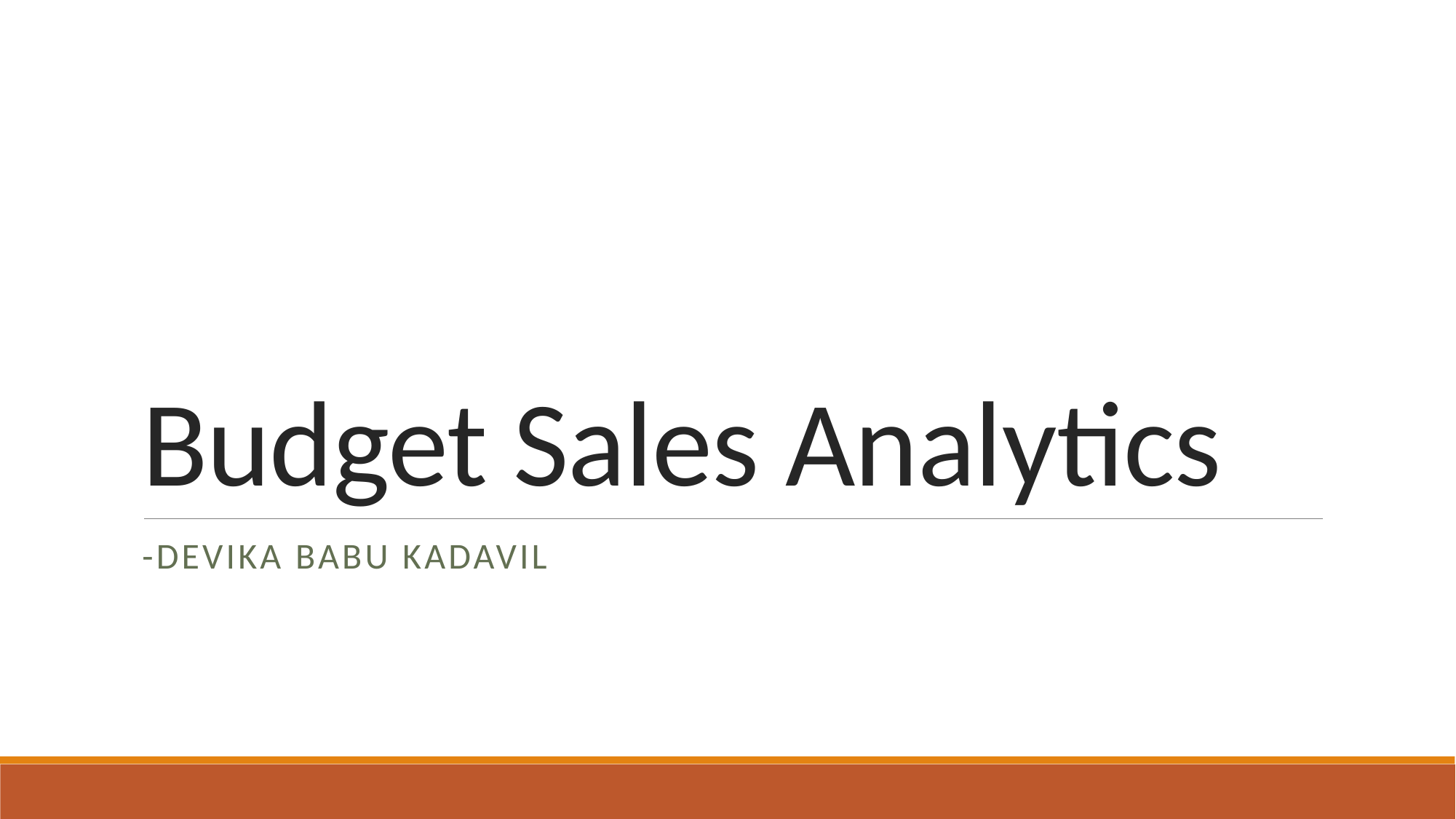

# Budget Sales Analytics
-DEVIKA BABU KADAVIL